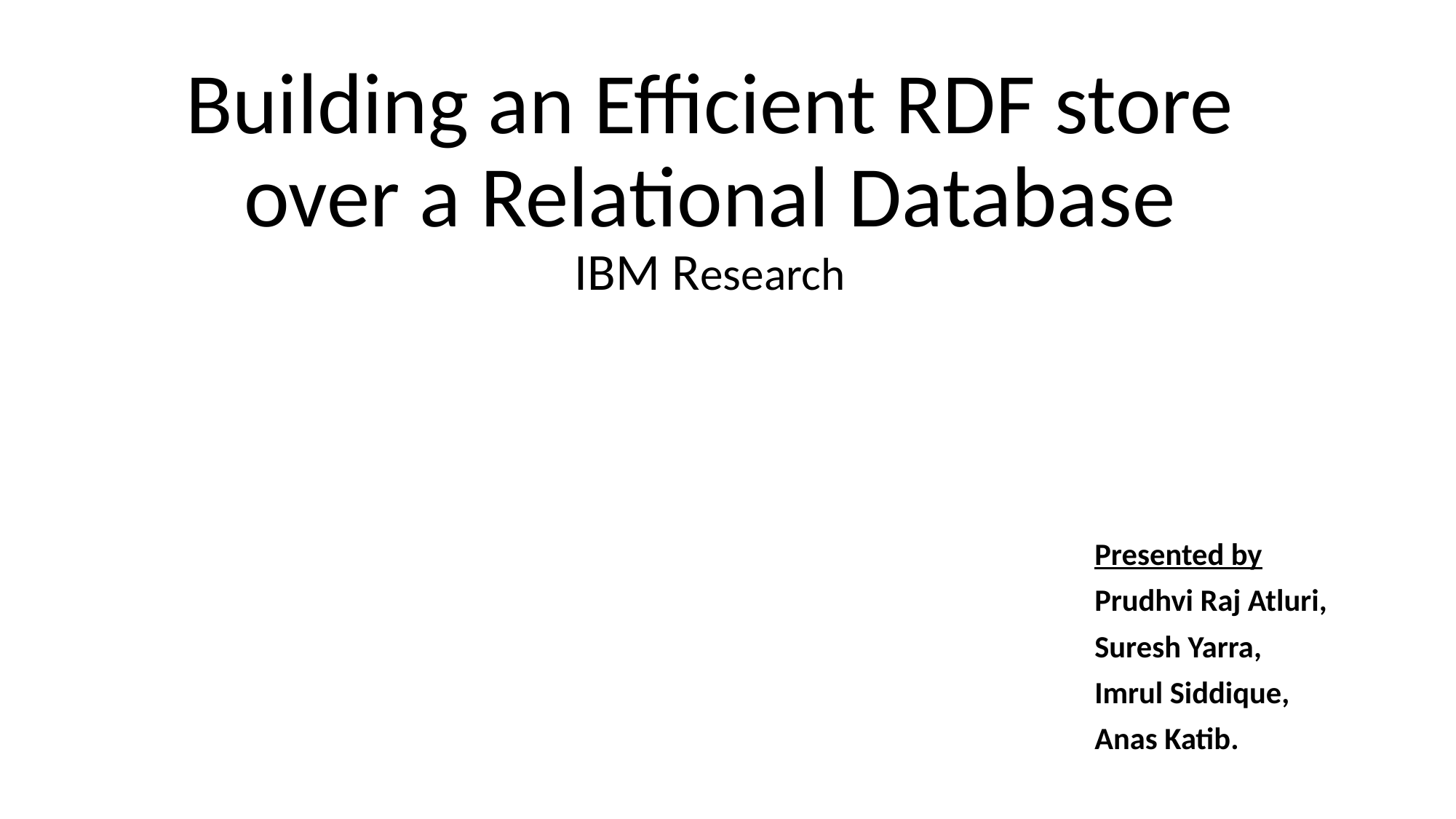

# Building an Efficient RDF store over a Relational Database IBM Research

Presented by
Prudhvi Raj Atluri,
Suresh Yarra,
Imrul Siddique,
Anas Katib.